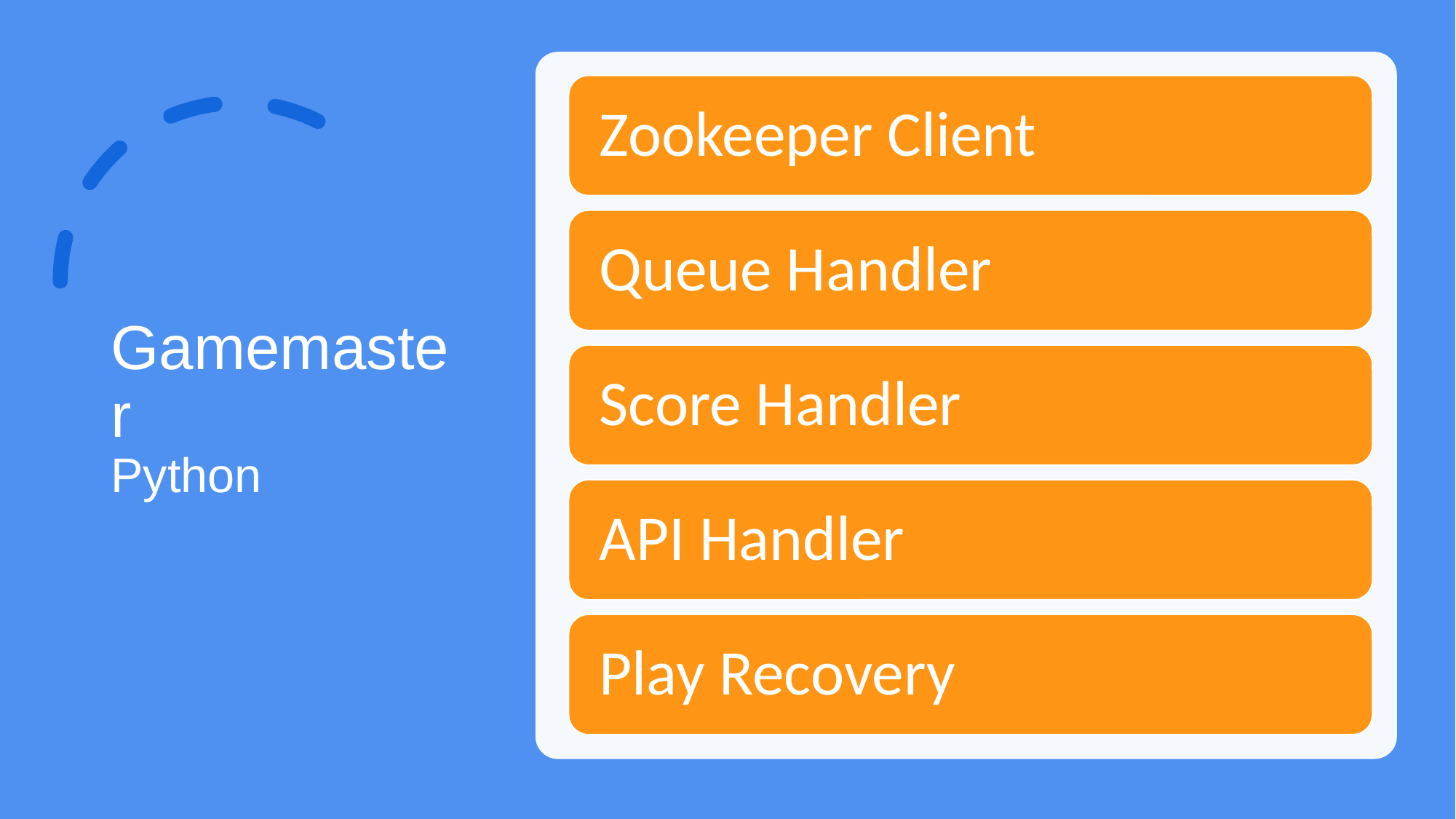

Zookeeper Client
Queue Handler
Score Handler
API Handler
Play Recovery
# Gamemaster Python